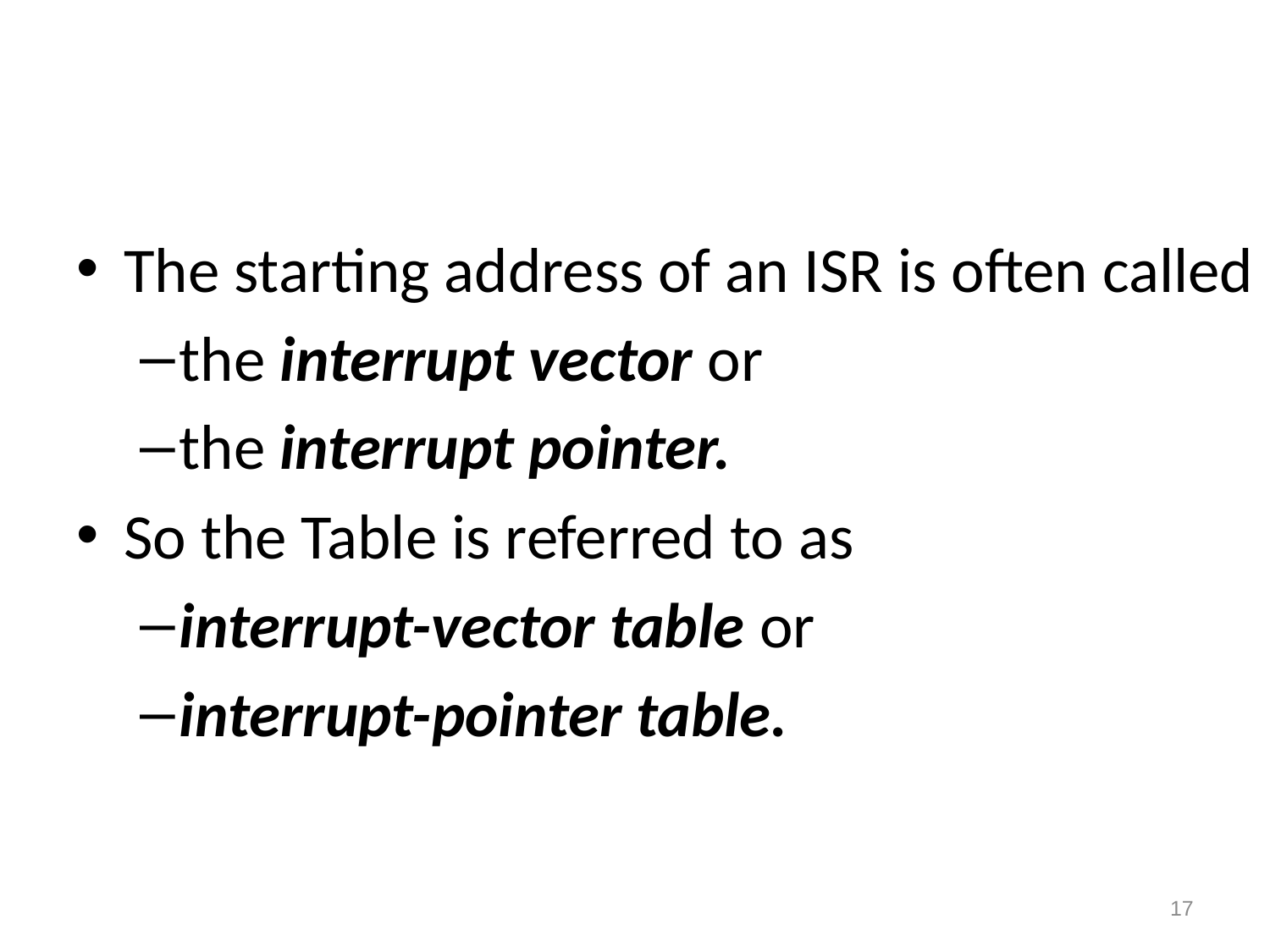

#
The starting address of an ISR is often called
the interrupt vector or
the interrupt pointer.
So the Table is referred to as
interrupt-vector table or
interrupt-pointer table.
17